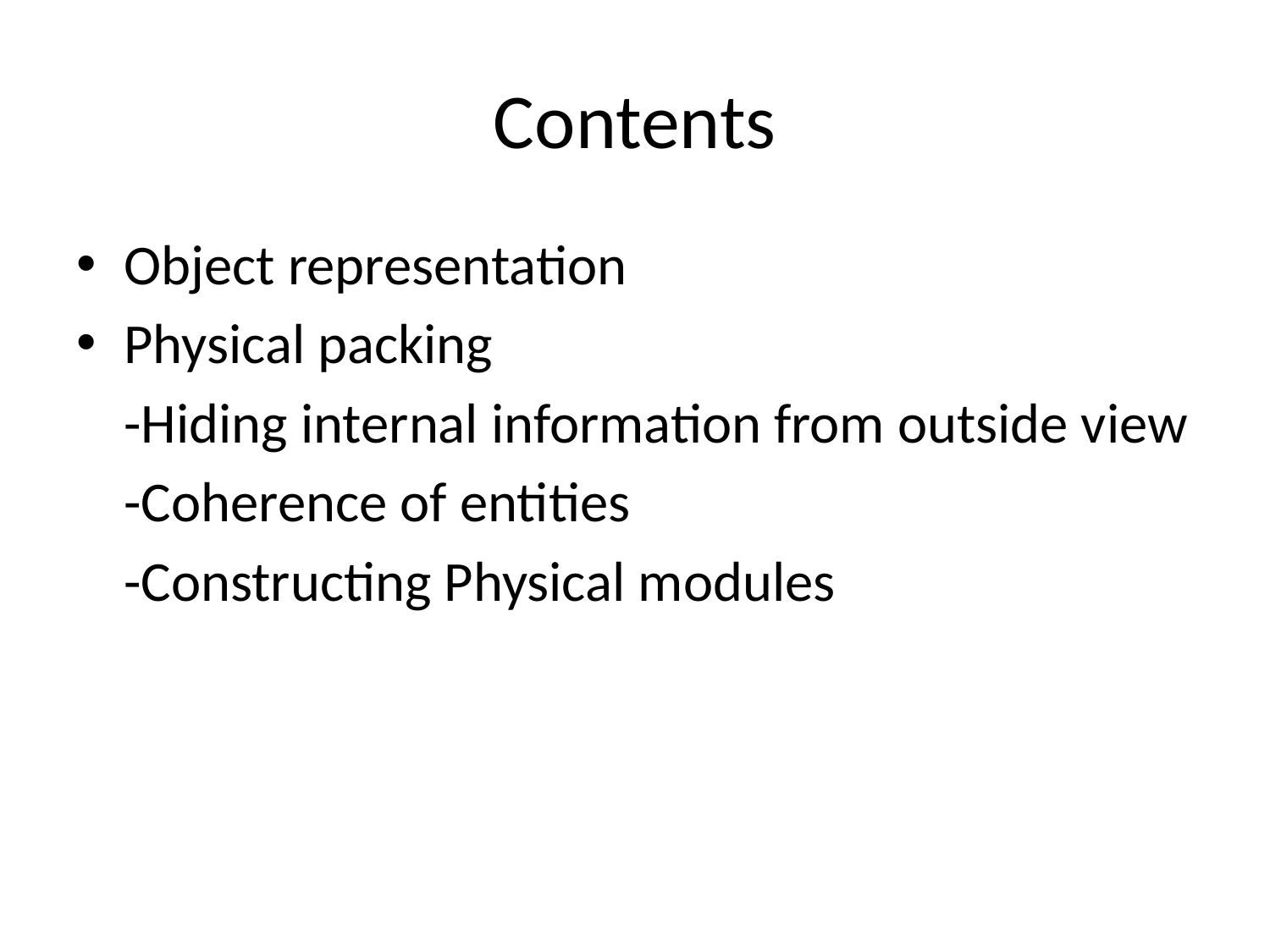

# Contents
Object representation
Physical packing
	-Hiding internal information from outside view
	-Coherence of entities
	-Constructing Physical modules